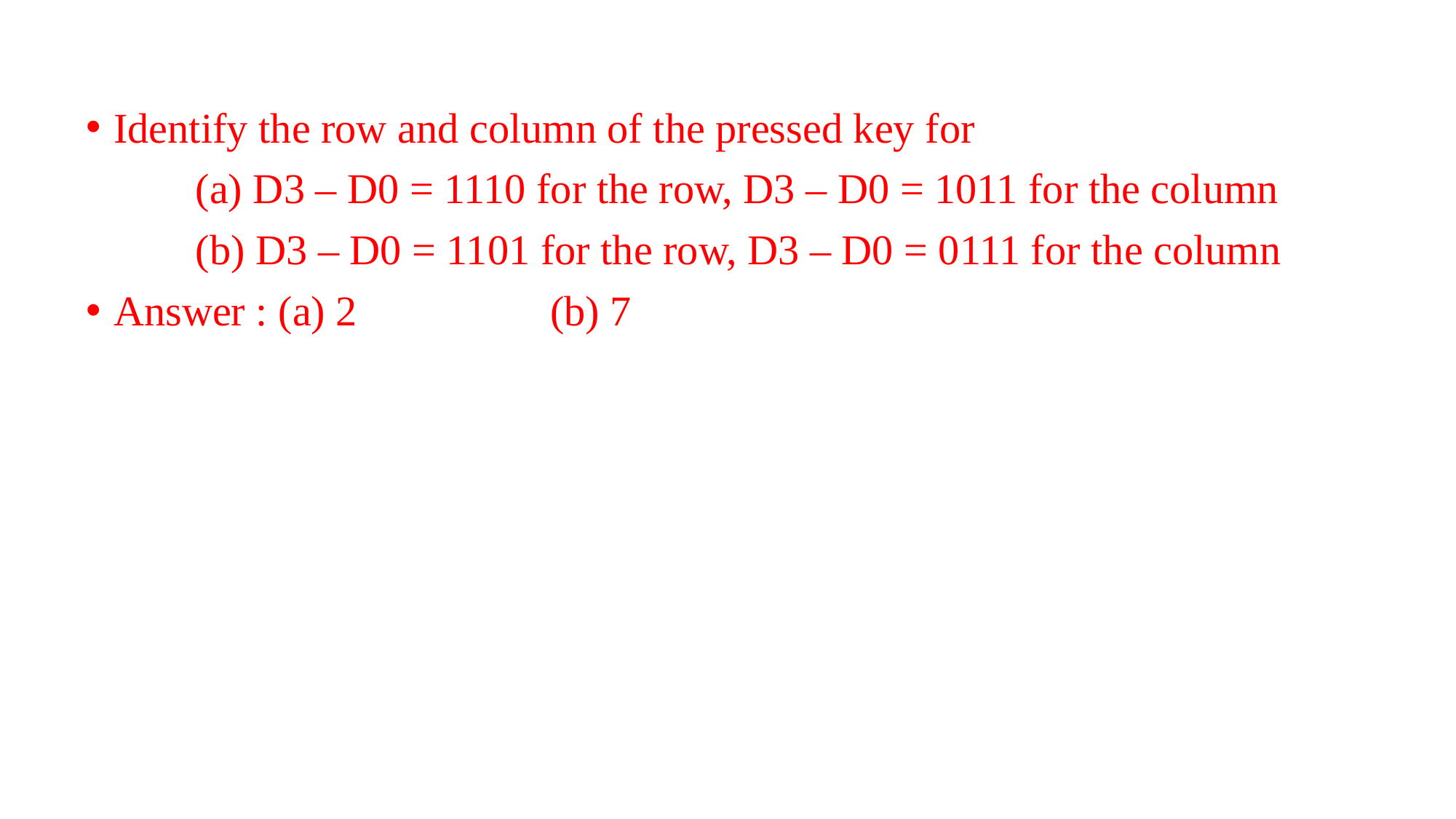

Identify the row and column of the pressed key for
	(a) D3 – D0 = 1110 for the row, D3 – D0 = 1011 for the column
	(b) D3 – D0 = 1101 for the row, D3 – D0 = 0111 for the column
Answer : (a) 2		(b) 7